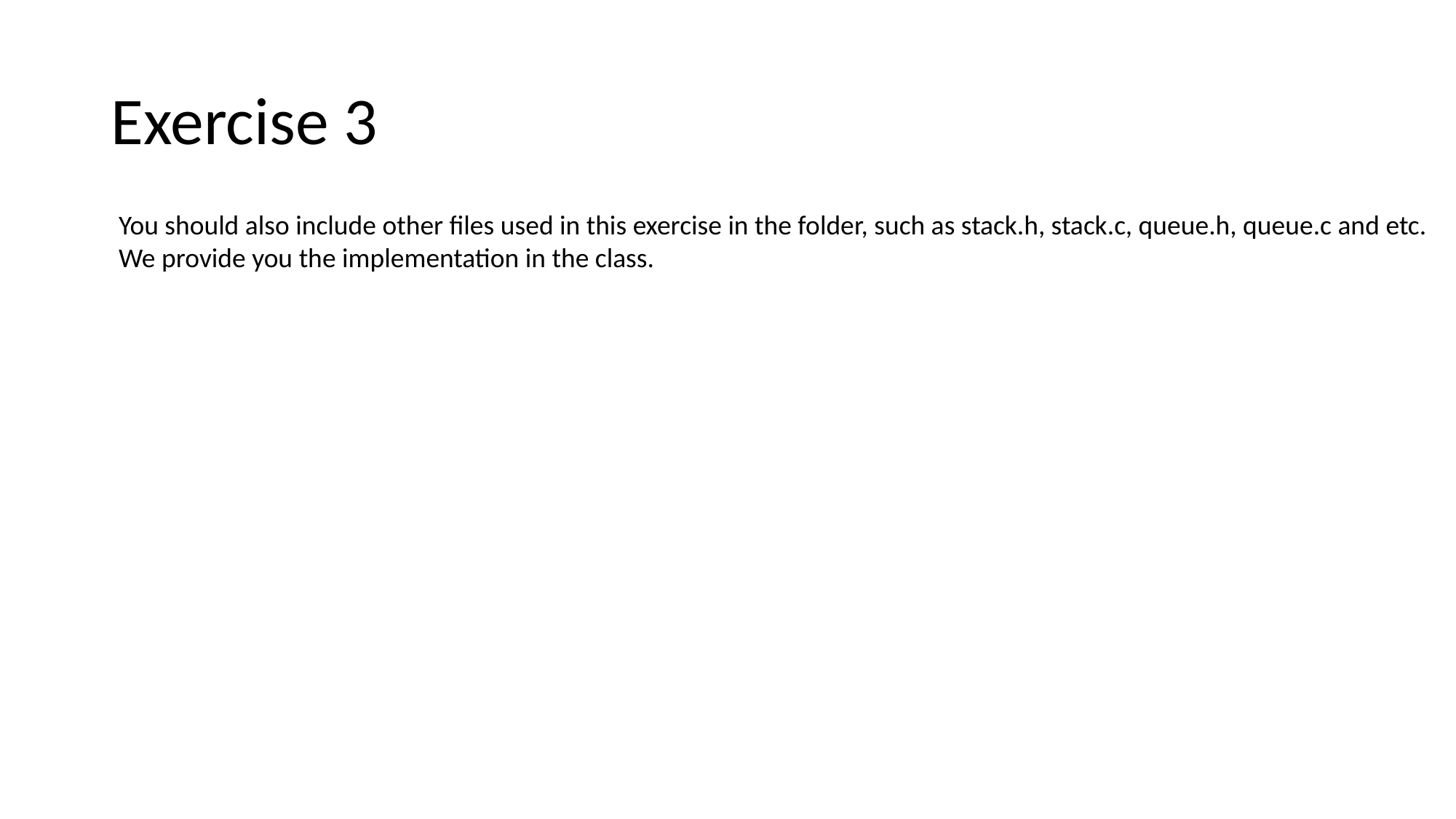

# Exercise 3
You should also include other files used in this exercise in the folder, such as stack.h, stack.c, queue.h, queue.c and etc.
We provide you the implementation in the class.